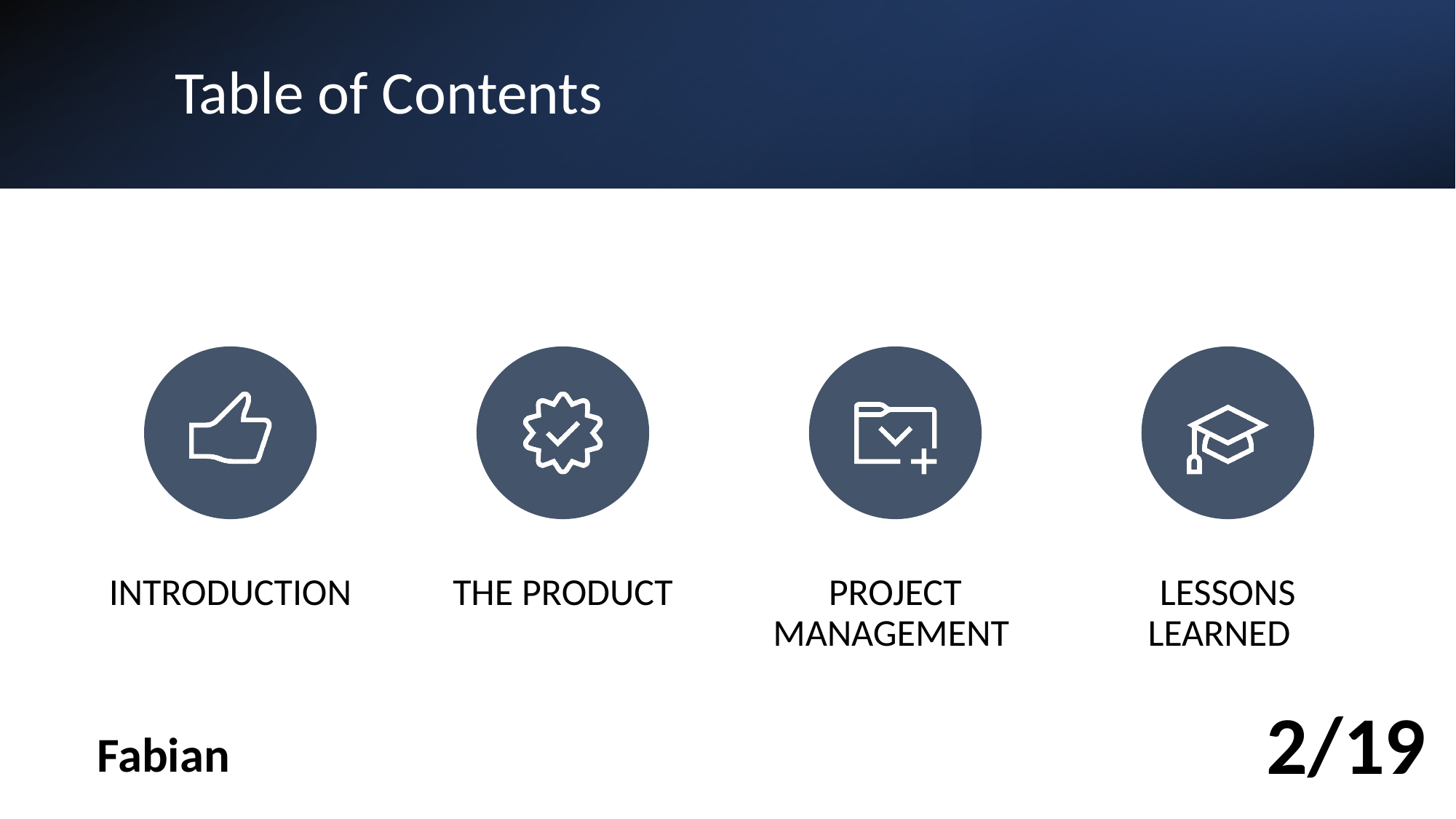

# Table of Contents
Introduction
The Product
Project Management
Lessons learned
2/19
Fabian